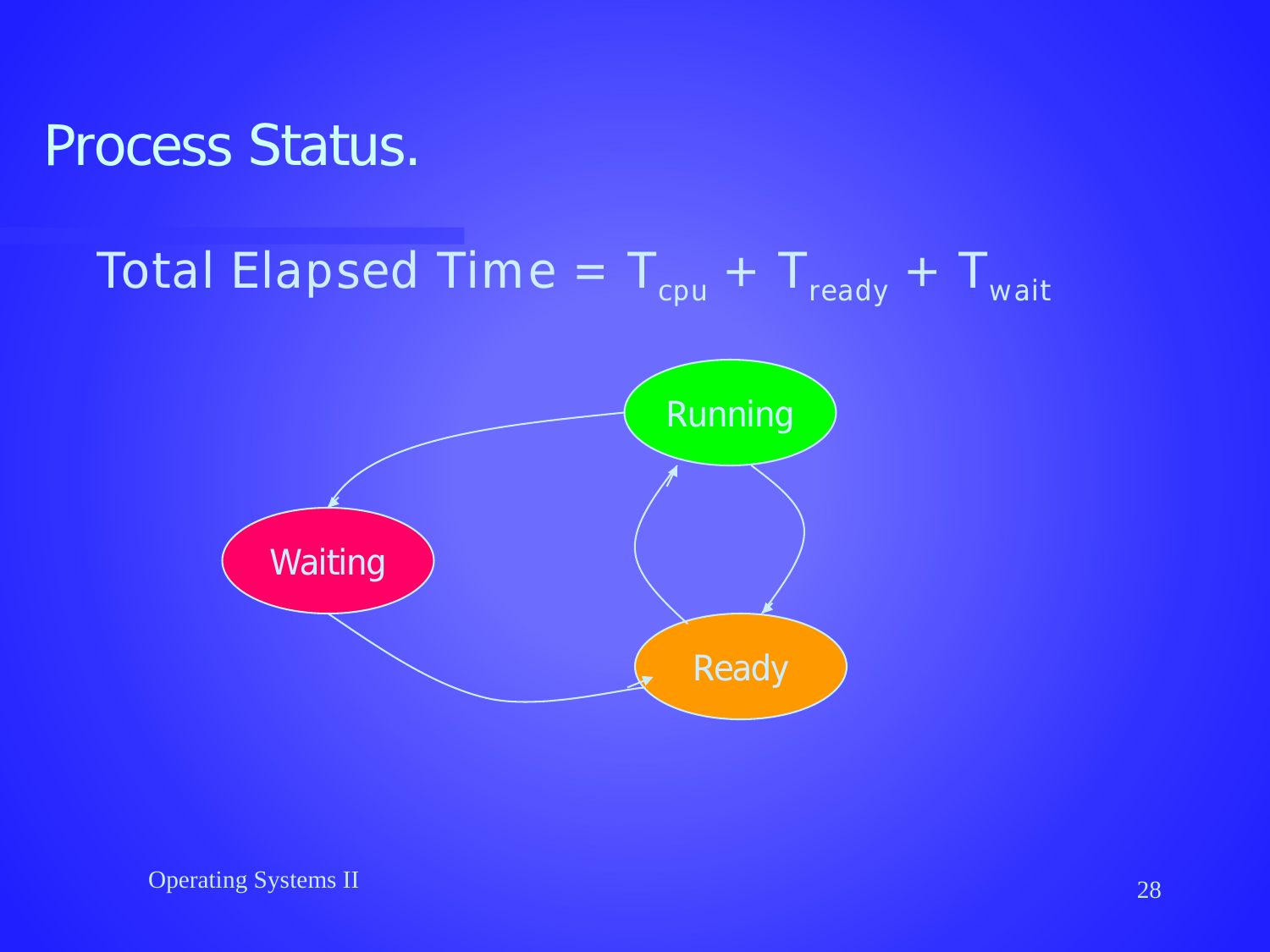

# Process Status.
Total Elapsed Time = Tcpu + Tready + Twait

Running

Waiting

Ready

Operating Systems II
28